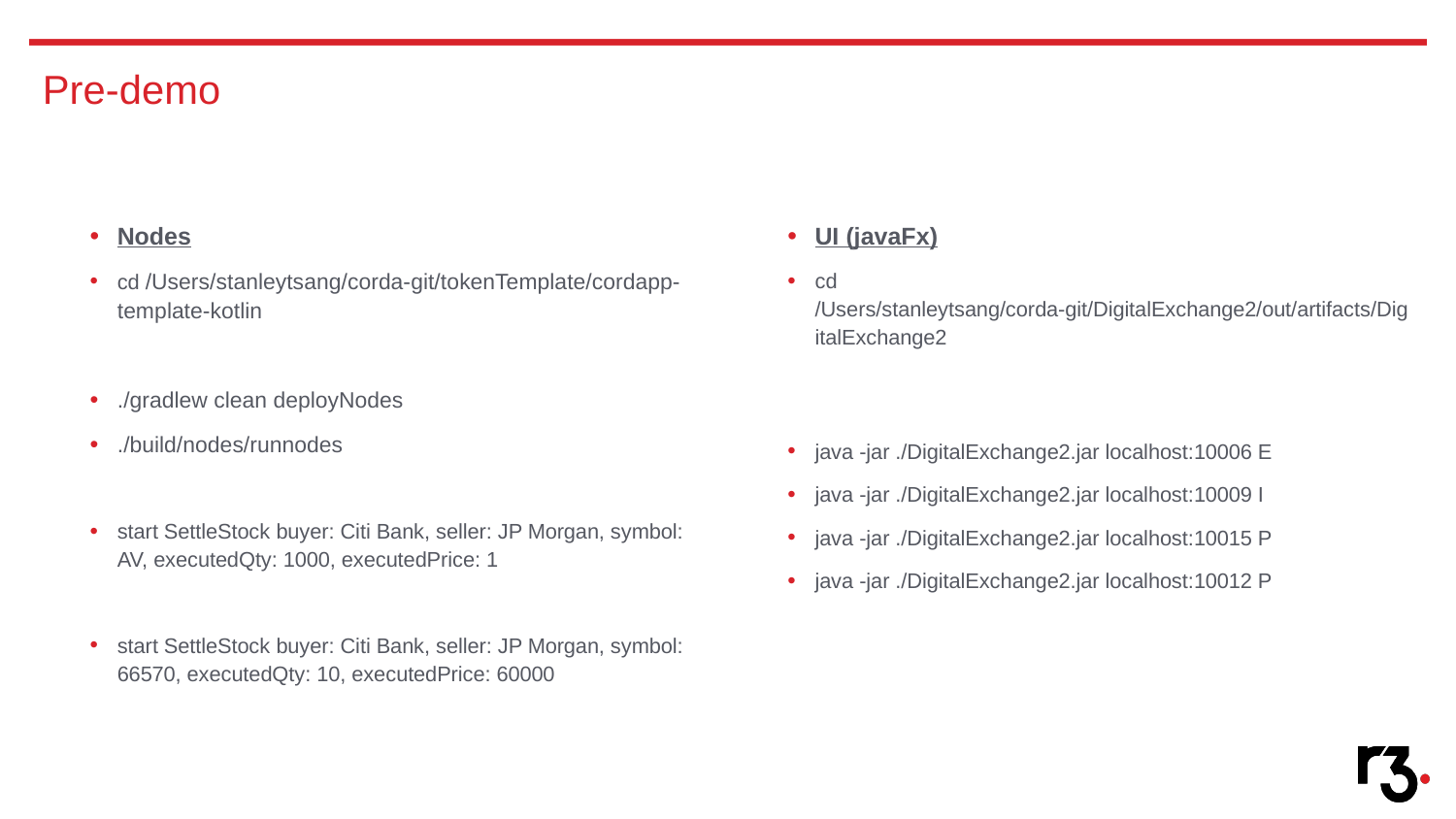

# Pre-demo
Nodes
cd /Users/stanleytsang/corda-git/tokenTemplate/cordapp-template-kotlin

./gradlew clean deployNodes
./build/nodes/runnodes

start SettleStock buyer: Citi Bank, seller: JP Morgan, symbol: AV, executedQty: 1000, executedPrice: 1

start SettleStock buyer: Citi Bank, seller: JP Morgan, symbol: 66570, executedQty: 10, executedPrice: 60000

UI (javaFx)
cd /Users/stanleytsang/corda-git/DigitalExchange2/out/artifacts/DigitalExchange2

java -jar ./DigitalExchange2.jar localhost:10006 E
java -jar ./DigitalExchange2.jar localhost:10009 I
java -jar ./DigitalExchange2.jar localhost:10015 P
java -jar ./DigitalExchange2.jar localhost:10012 P